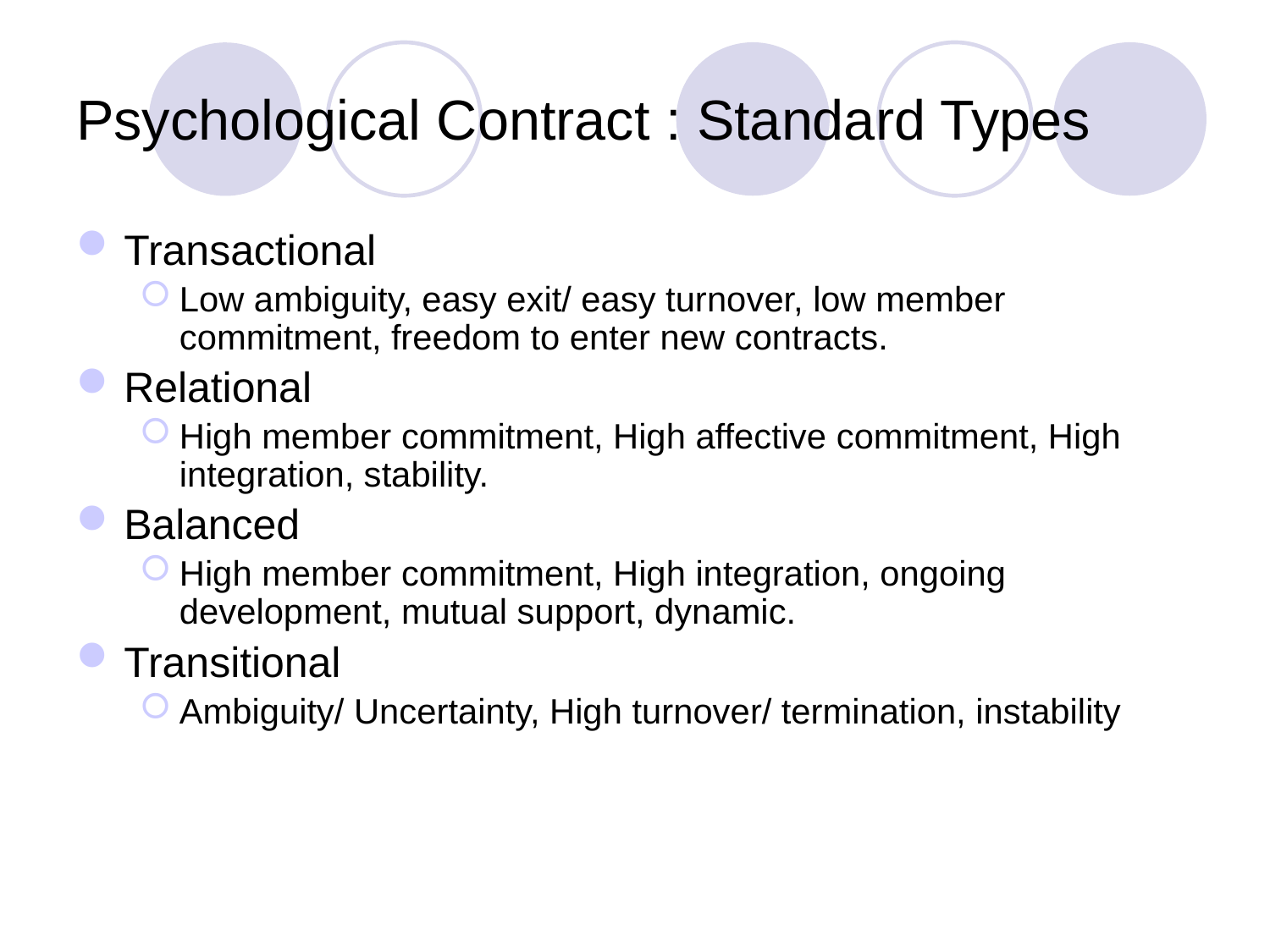

# Psychological Contract : Standard Types
Transactional
Low ambiguity, easy exit/ easy turnover, low member commitment, freedom to enter new contracts.
Relational
High member commitment, High affective commitment, High integration, stability.
Balanced
High member commitment, High integration, ongoing development, mutual support, dynamic.
Transitional
Ambiguity/ Uncertainty, High turnover/ termination, instability